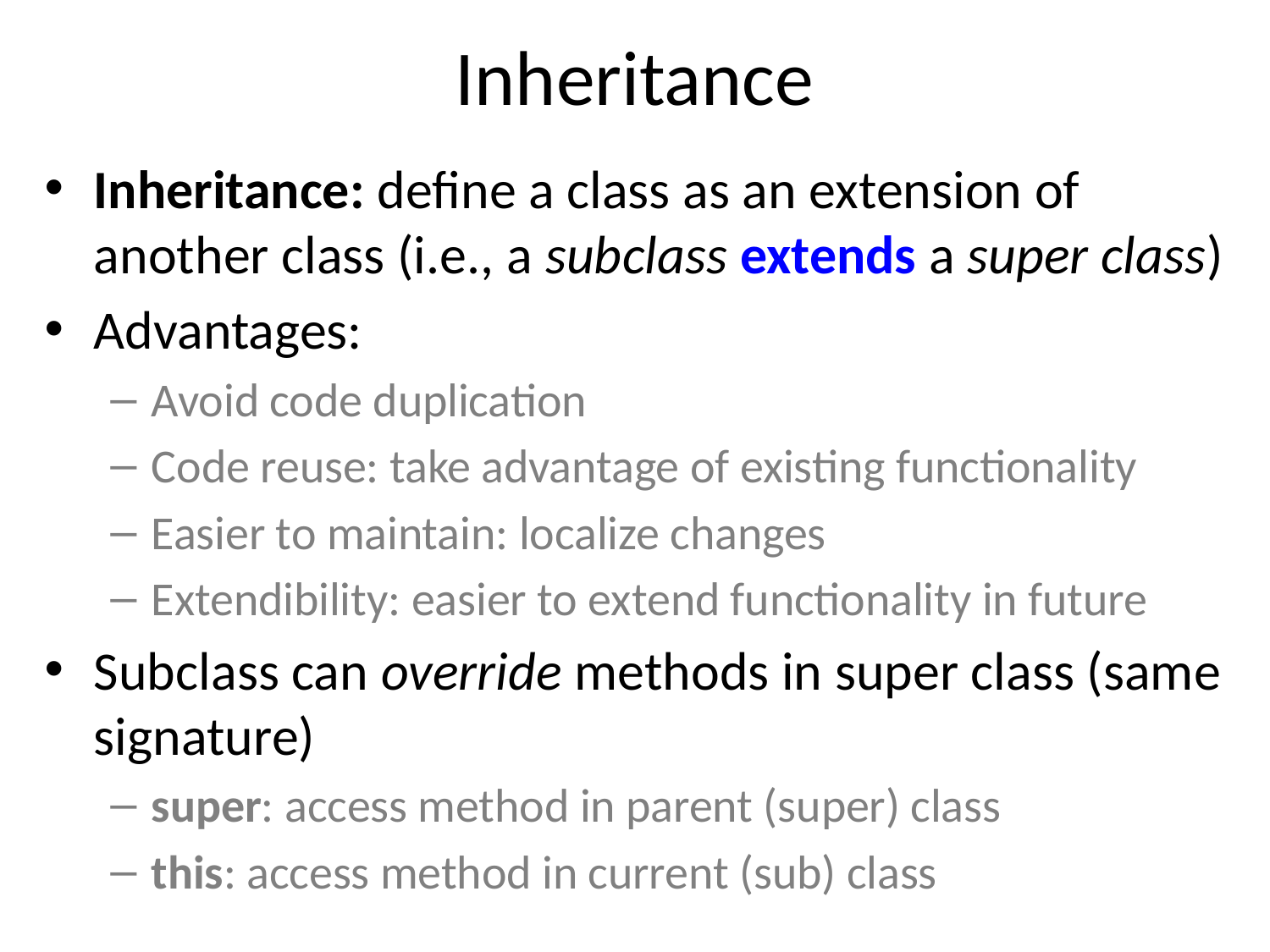

# Inheritance
Inheritance: define a class as an extension of another class (i.e., a subclass extends a super class)
Advantages:
Avoid code duplication
Code reuse: take advantage of existing functionality
Easier to maintain: localize changes
Extendibility: easier to extend functionality in future
Subclass can override methods in super class (same signature)
super: access method in parent (super) class
this: access method in current (sub) class